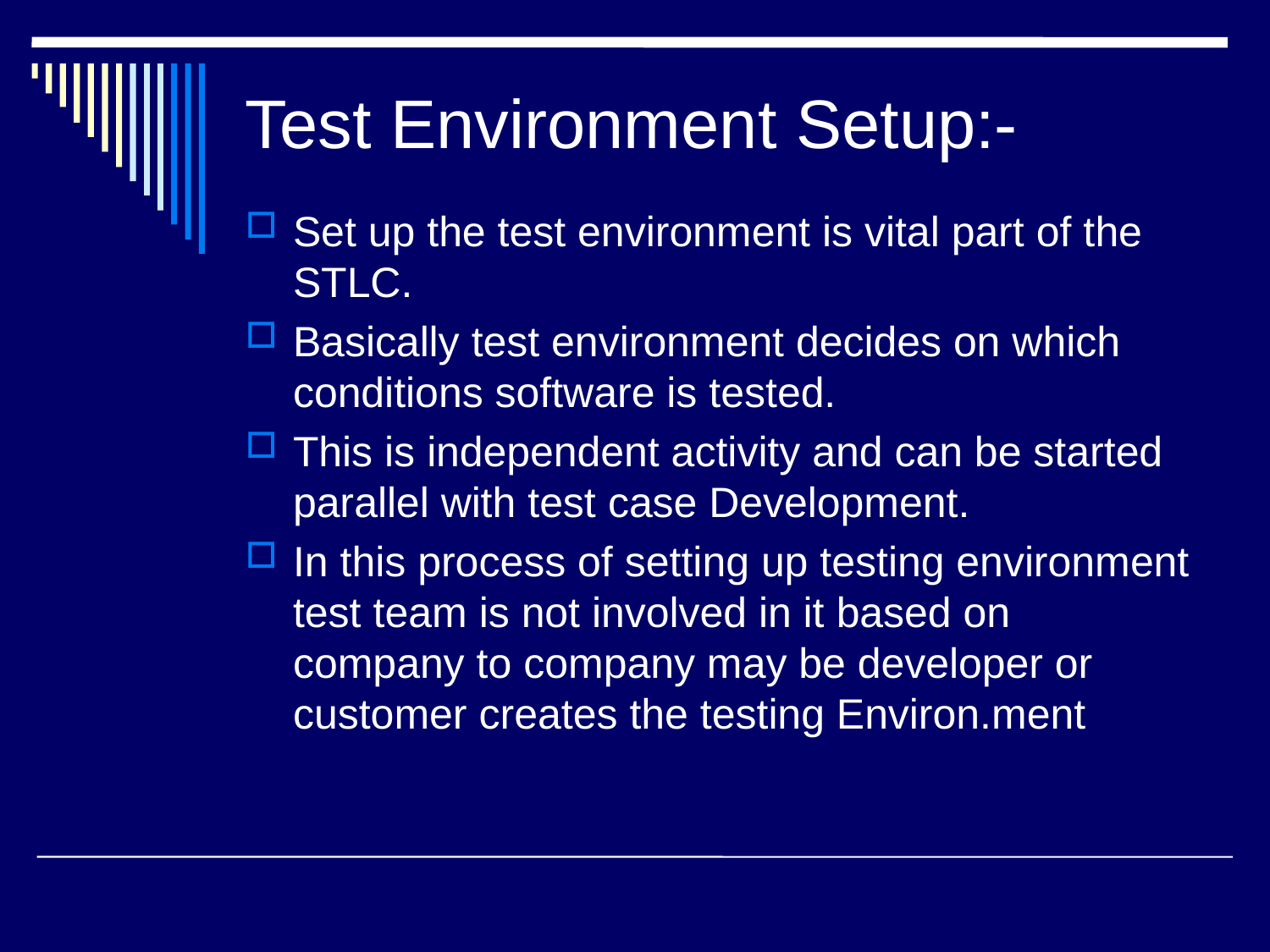

# Test Environment Setup:-
Set up the test environment is vital part of the STLC.
Basically test environment decides on which conditions software is tested.
This is independent activity and can be started parallel with test case Development.
In this process of setting up testing environment test team is not involved in it based on company to company may be developer or customer creates the testing Environ.ment